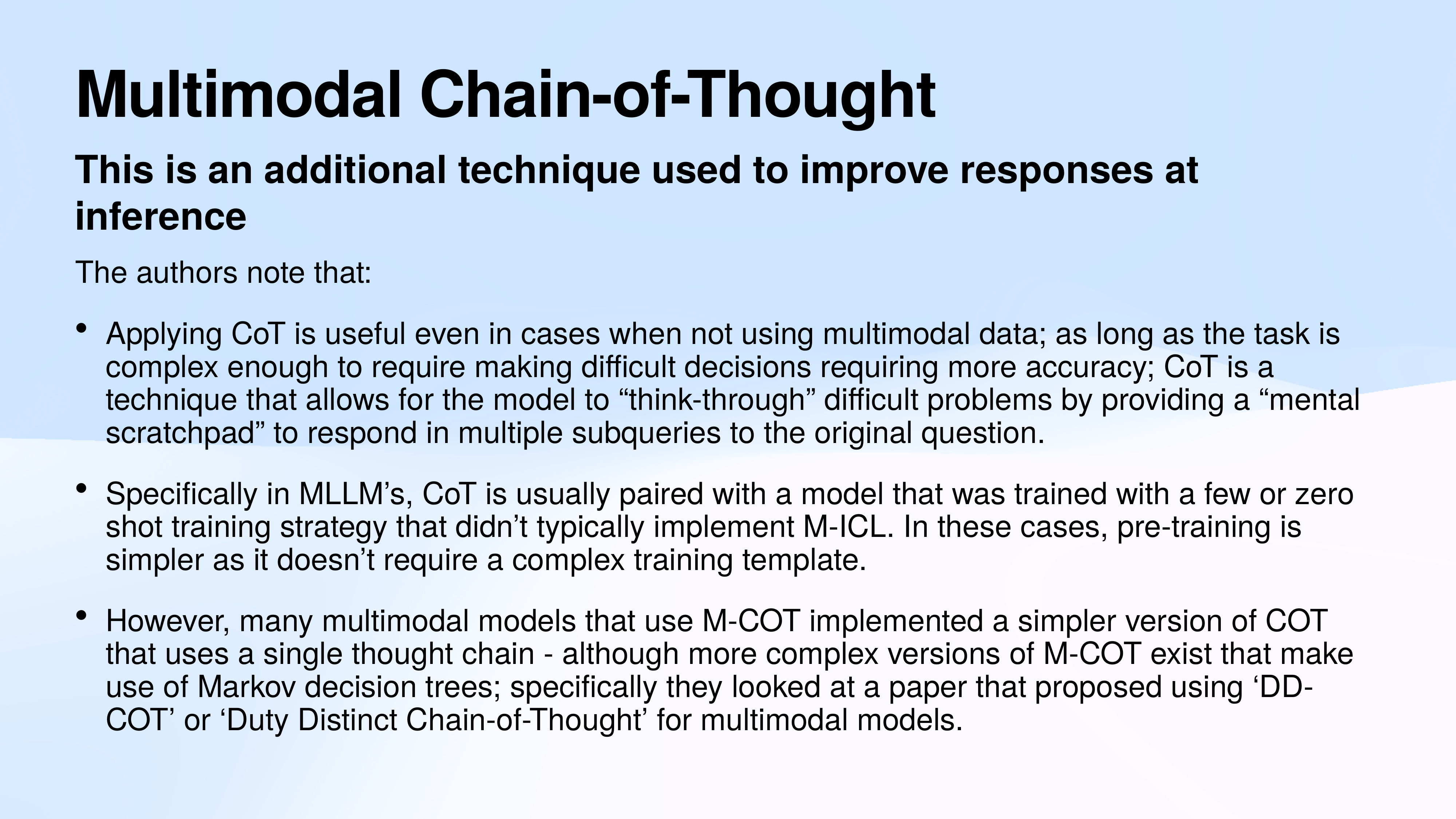

# Multimodal Chain-of-Thought
This is an additional technique used to improve responses at inference
The authors note that:
Applying CoT is useful even in cases when not using multimodal data; as long as the task is complex enough to require making difficult decisions requiring more accuracy; CoT is a technique that allows for the model to “think-through” difficult problems by providing a “mental scratchpad” to respond in multiple subqueries to the original question.
Specifically in MLLM’s, CoT is usually paired with a model that was trained with a few or zero shot training strategy that didn’t typically implement M-ICL. In these cases, pre-training is simpler as it doesn’t require a complex training template.
However, many multimodal models that use M-COT implemented a simpler version of COT that uses a single thought chain - although more complex versions of M-COT exist that make use of Markov decision trees; specifically they looked at a paper that proposed using ‘DD-COT’ or ‘Duty Distinct Chain-of-Thought’ for multimodal models.